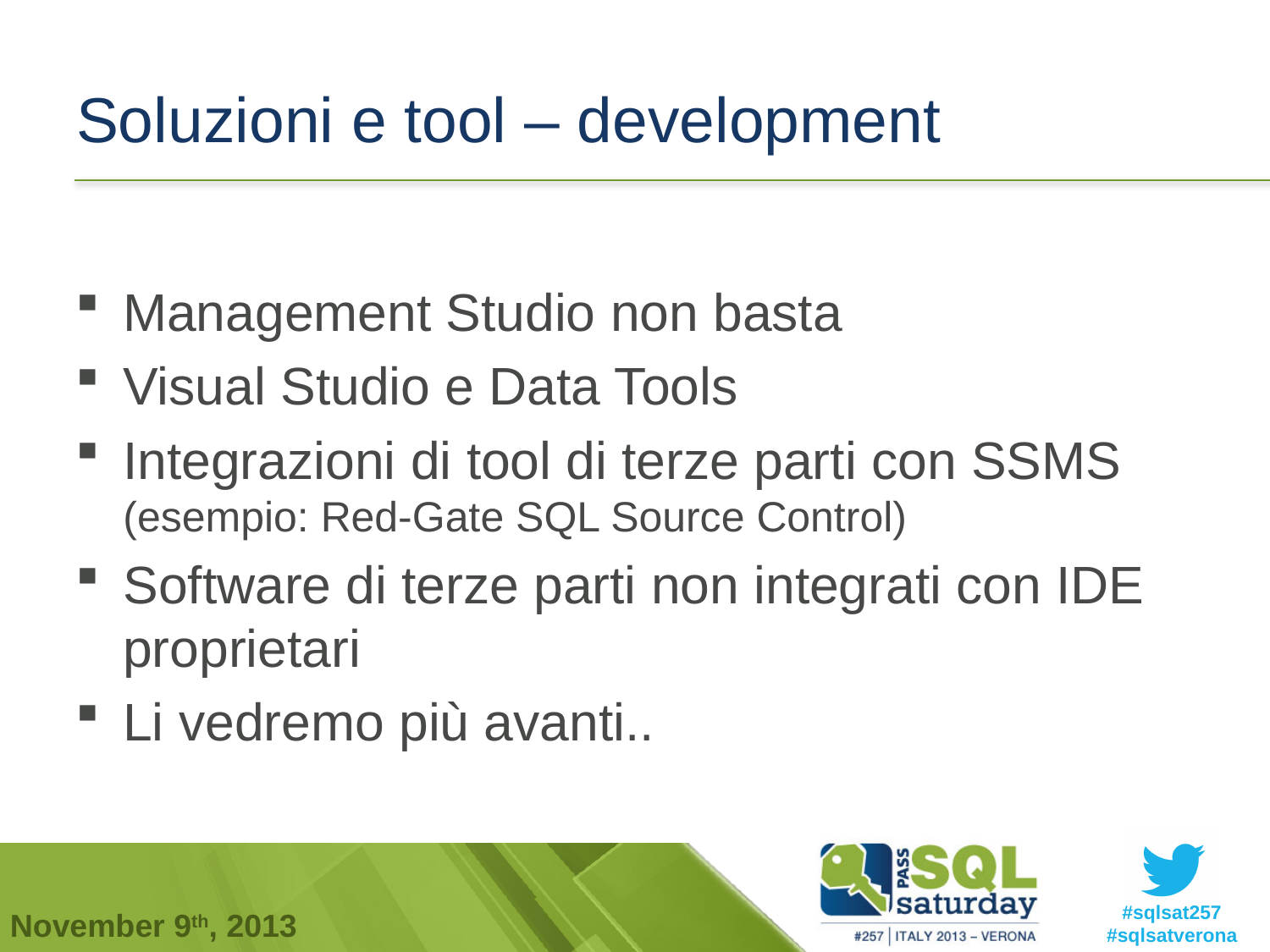

# Soluzioni e tool – development

Management Studio non basta
Visual Studio e Data Tools
Integrazioni di tool di terze parti con SSMS (esempio: Red-Gate SQL Source Control)
Software di terze parti non integrati con IDE proprietari
Li vedremo più avanti..